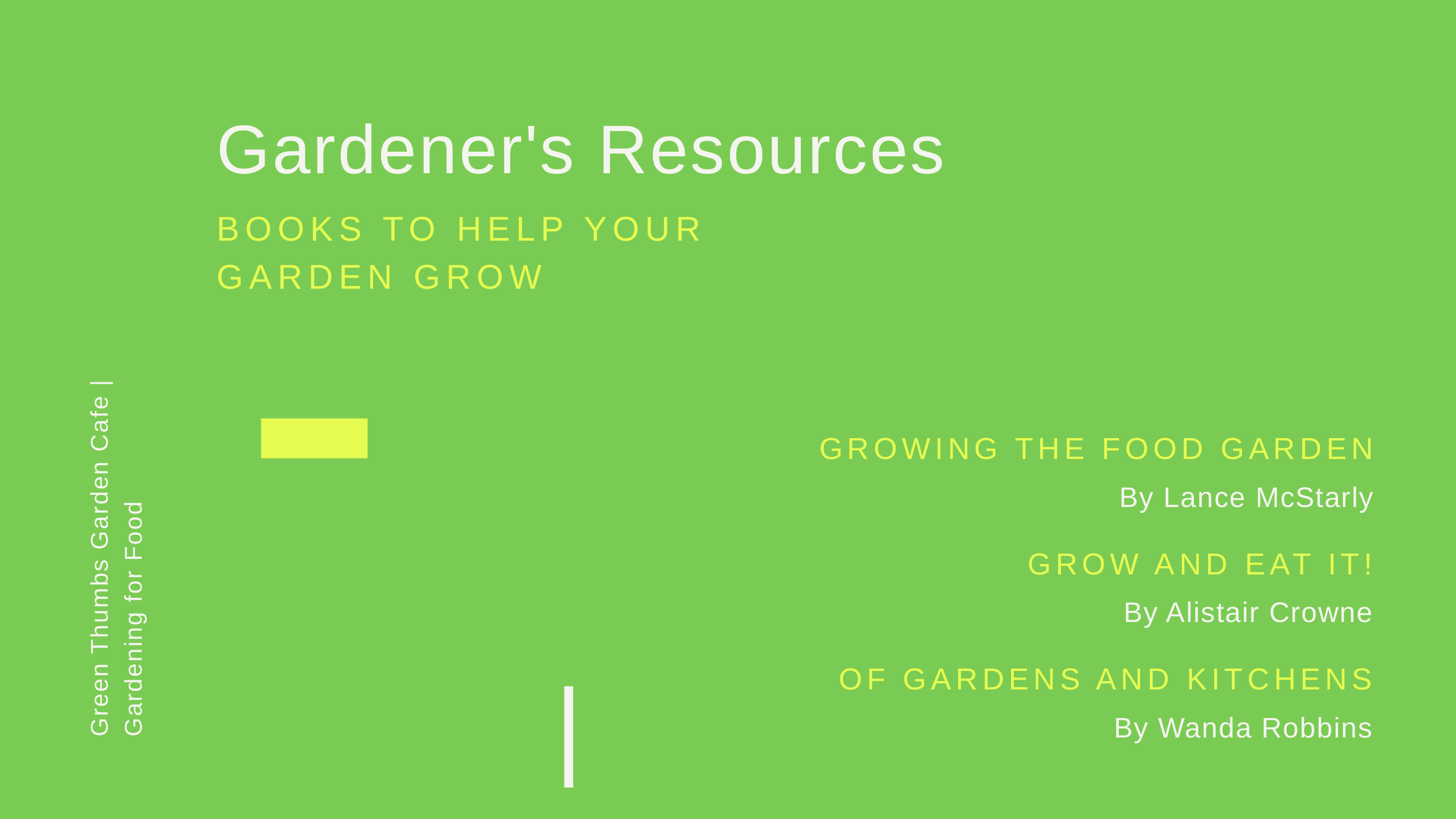

Gardener's Resources
BOOKS TO HELP YOUR
GARDEN GROW

GROWING THE FOOD GARDEN
By Lance McStarly
GROW AND EAT IT!
By Alistair Crowne
OF GARDENS AND KITCHENS
By Wanda Robbins
Green Thumbs Garden Cafe | Gardening for Food